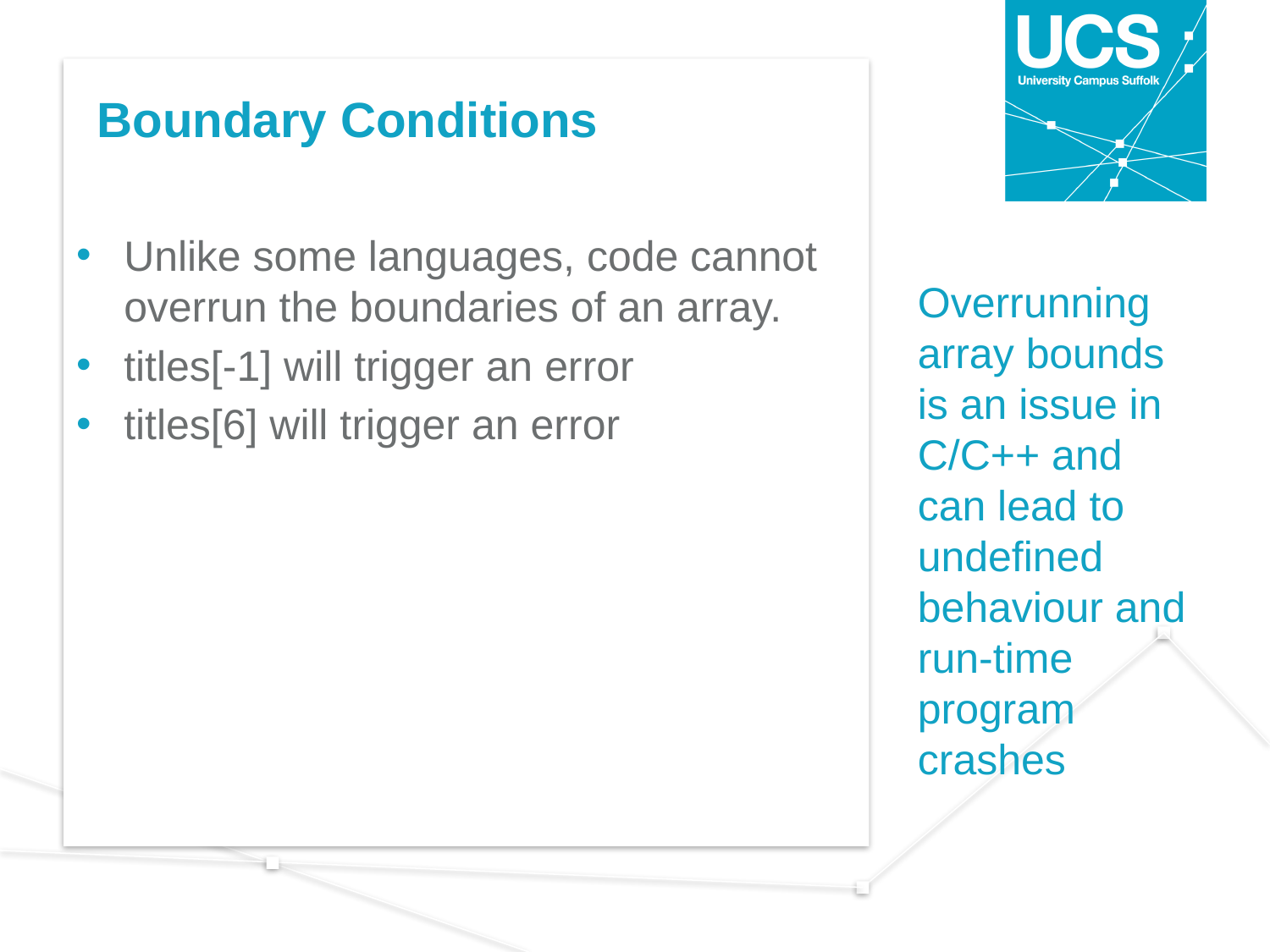

# Boundary Conditions
Unlike some languages, code cannot overrun the boundaries of an array.
titles[-1] will trigger an error
titles[6] will trigger an error

Overrunning array bounds is an issue in  C/C++ and can lead to undefined behaviour and run-time program crashes